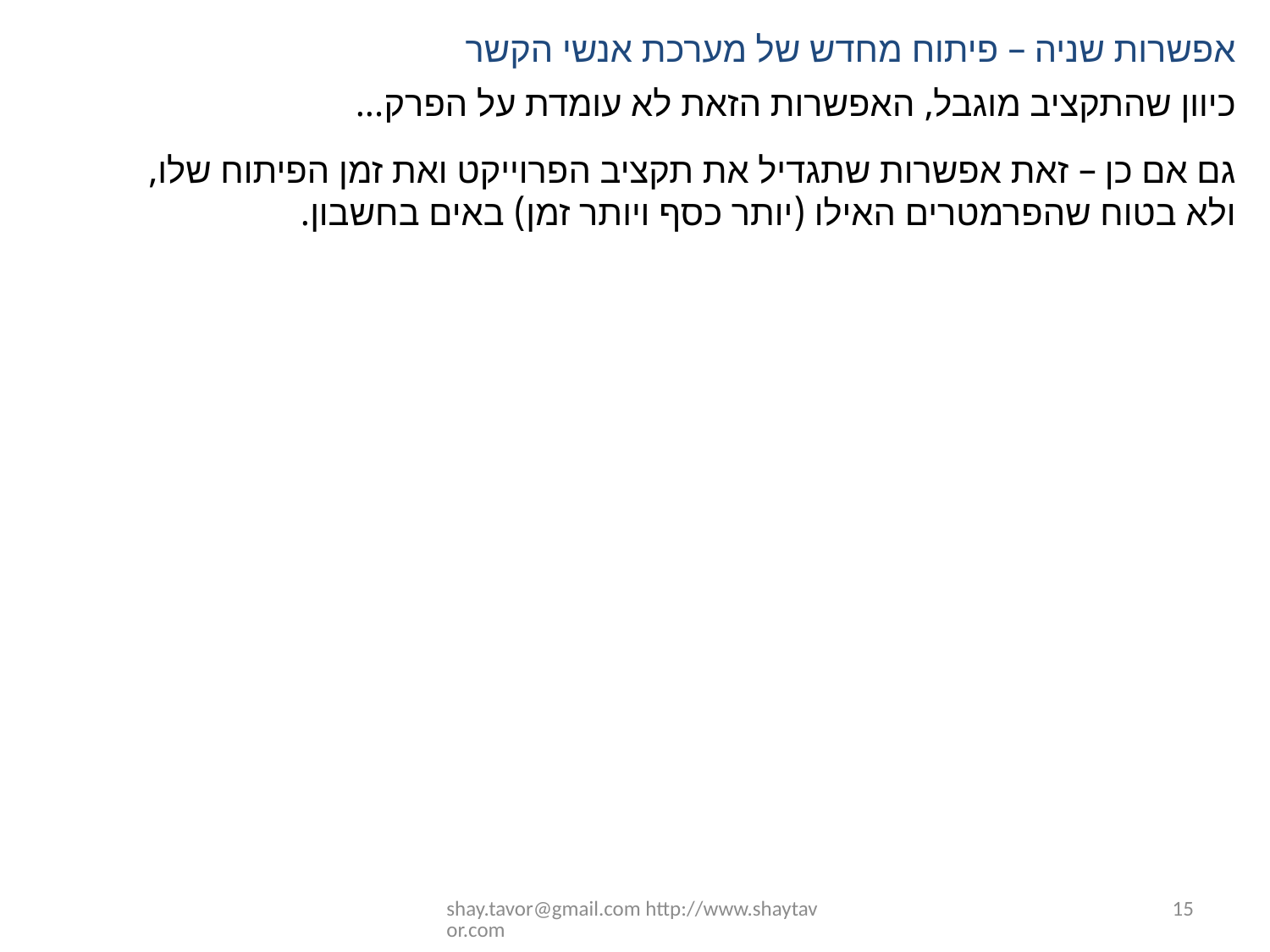

אפשרות שניה – פיתוח מחדש של מערכת אנשי הקשר
כיוון שהתקציב מוגבל, האפשרות הזאת לא עומדת על הפרק...
גם אם כן – זאת אפשרות שתגדיל את תקציב הפרוייקט ואת זמן הפיתוח שלו, ולא בטוח שהפרמטרים האילו (יותר כסף ויותר זמן) באים בחשבון.
shay.tavor@gmail.com http://www.shaytavor.com
15